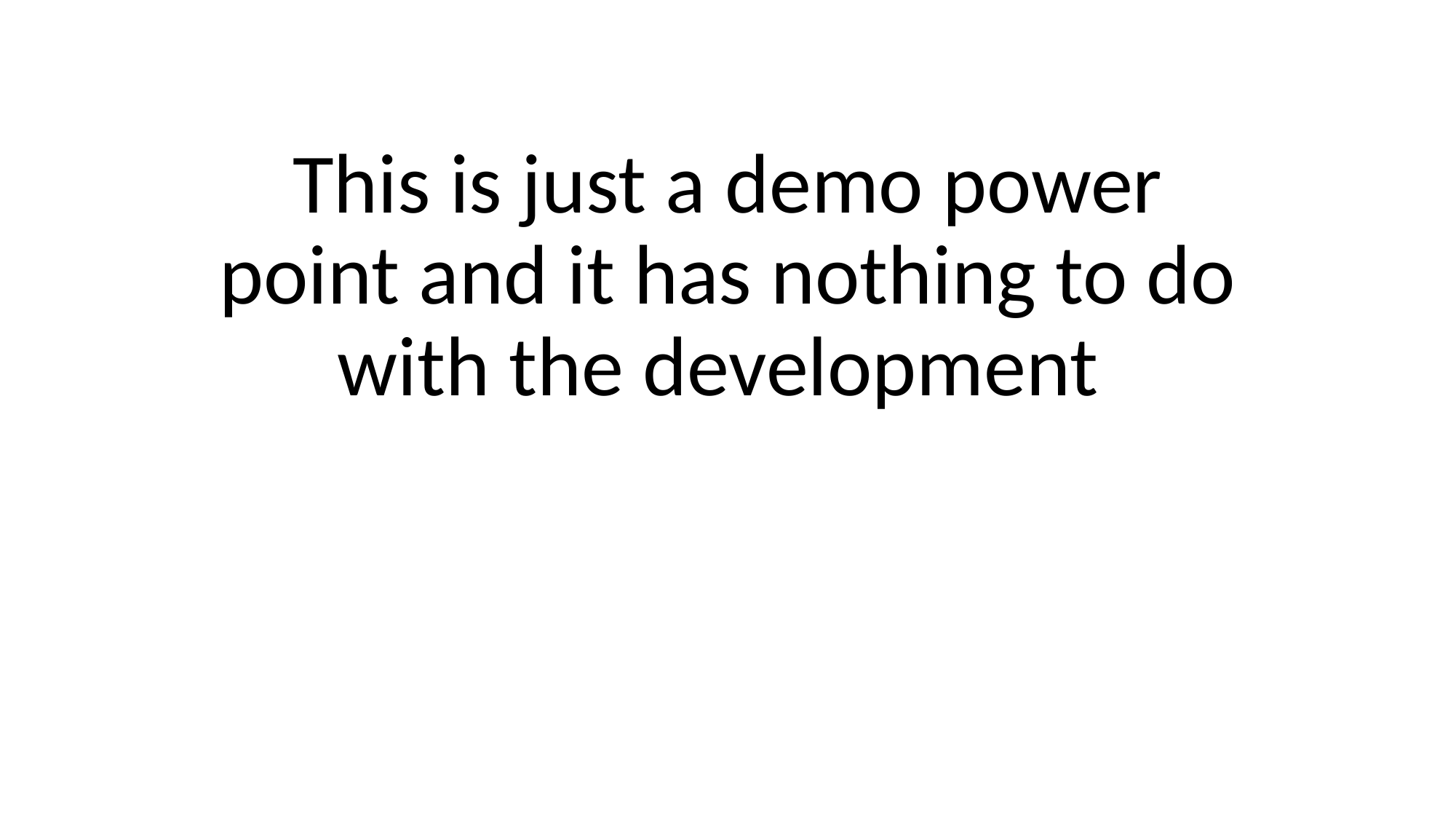

# This is just a demo power point and it has nothing to do with the development